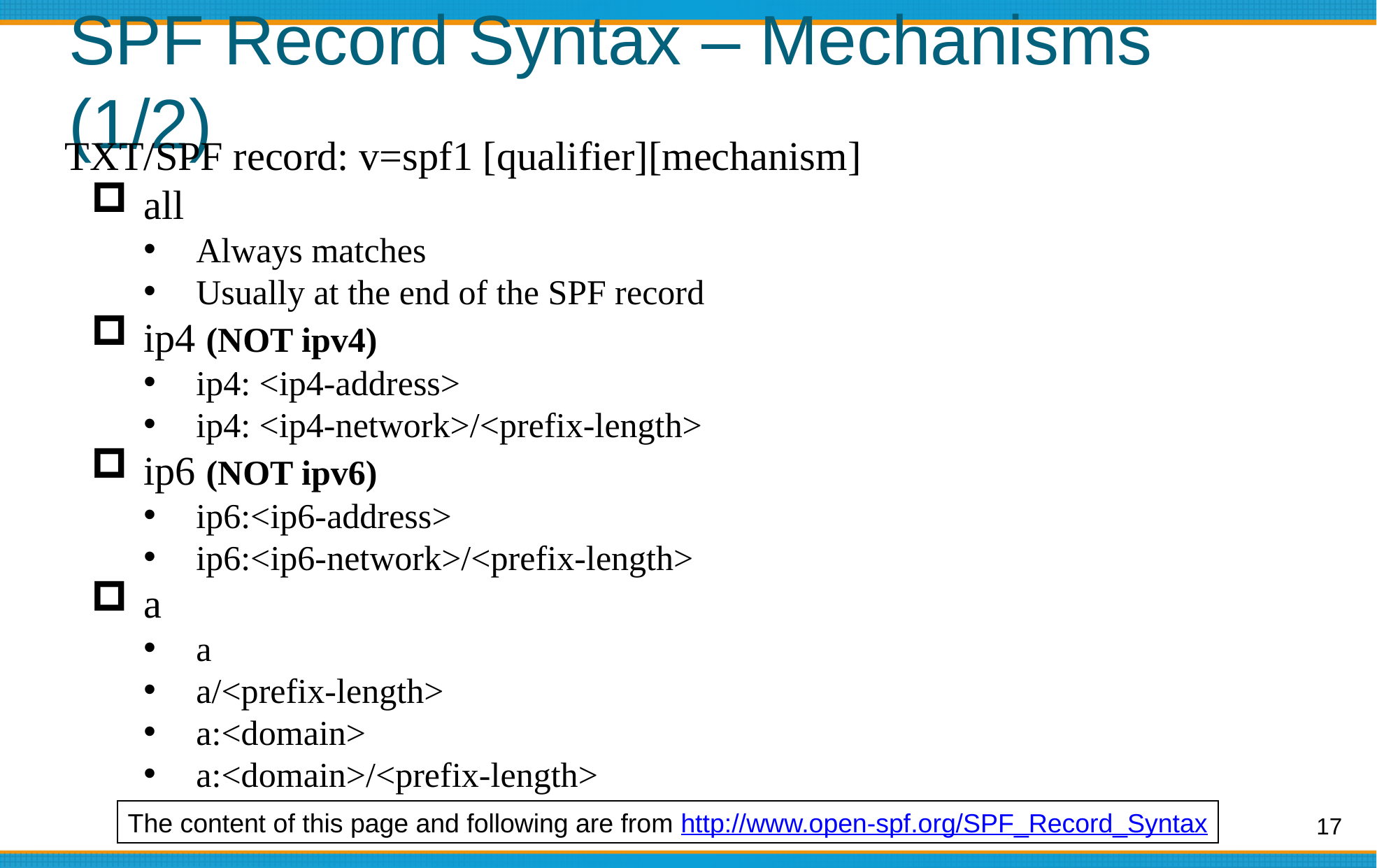

# SPF Record Syntax – Mechanisms (1/2)
TXT/SPF record: v=spf1 [qualifier][mechanism]
all
Always matches
Usually at the end of the SPF record
ip4 (NOT ipv4)
ip4: <ip4-address>
ip4: <ip4-network>/<prefix-length>
ip6 (NOT ipv6)
ip6:<ip6-address>
ip6:<ip6-network>/<prefix-length>
a
a
a/<prefix-length>
a:<domain>
a:<domain>/<prefix-length>
The content of this page and following are from http://www.open-spf.org/SPF_Record_Syntax
17